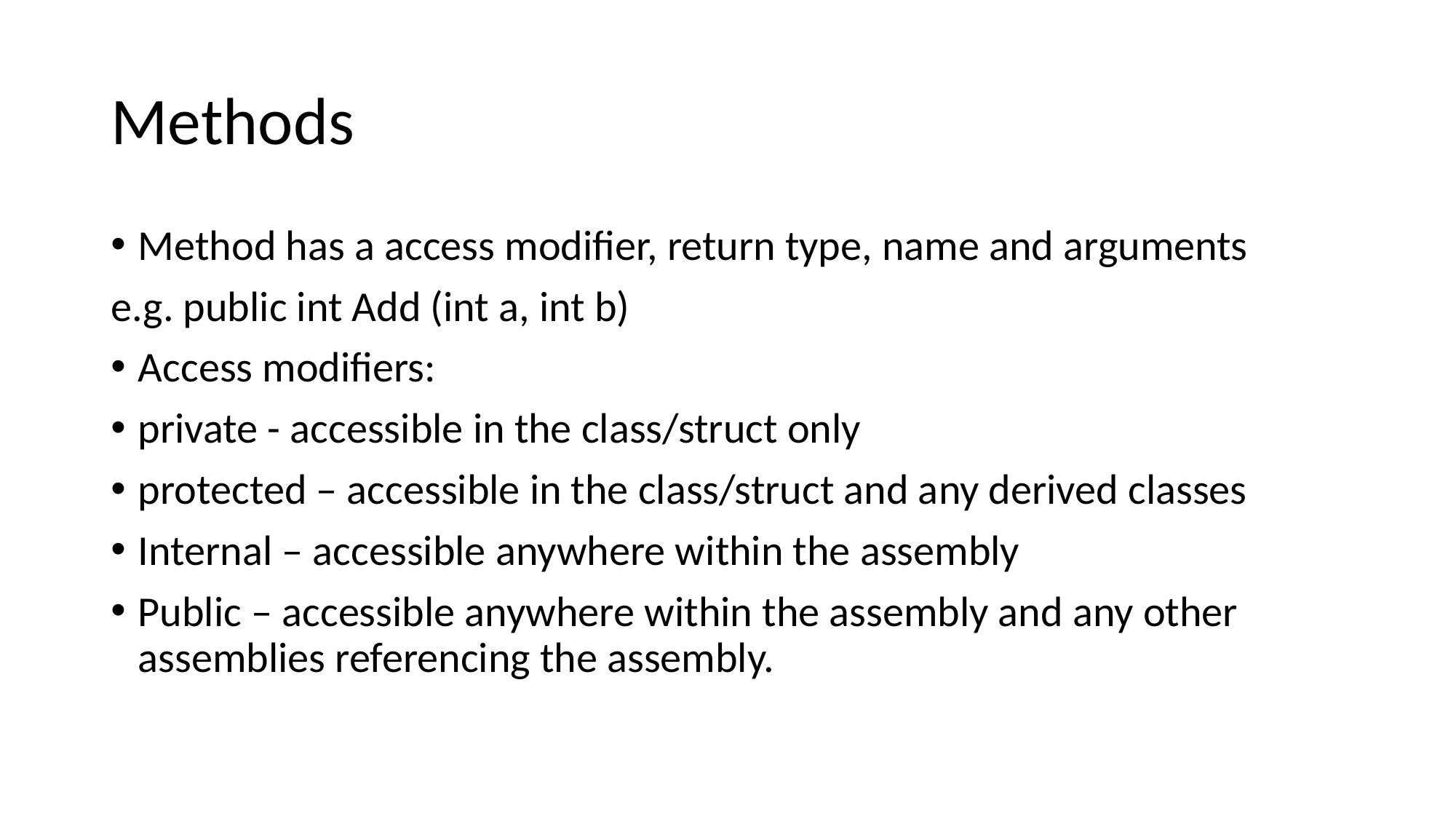

# Methods
Method has a access modifier, return type, name and arguments
e.g. public int Add (int a, int b)
Access modifiers:
private - accessible in the class/struct only
protected – accessible in the class/struct and any derived classes
Internal – accessible anywhere within the assembly
Public – accessible anywhere within the assembly and any other assemblies referencing the assembly.